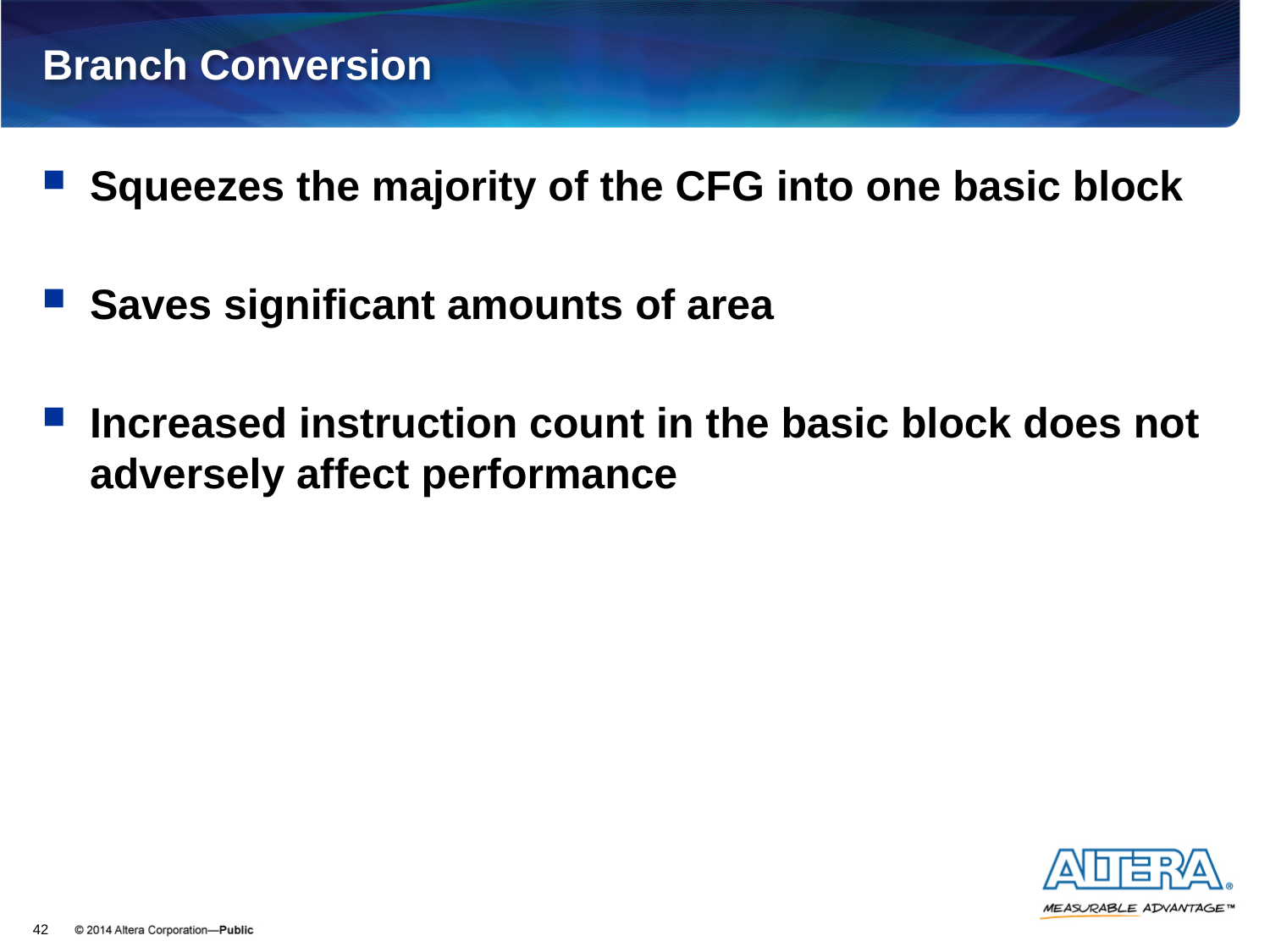

# Branch Conversion
Squeezes the majority of the CFG into one basic block

Saves significant amounts of area

Increased instruction count in the basic block does not adversely affect performance
42